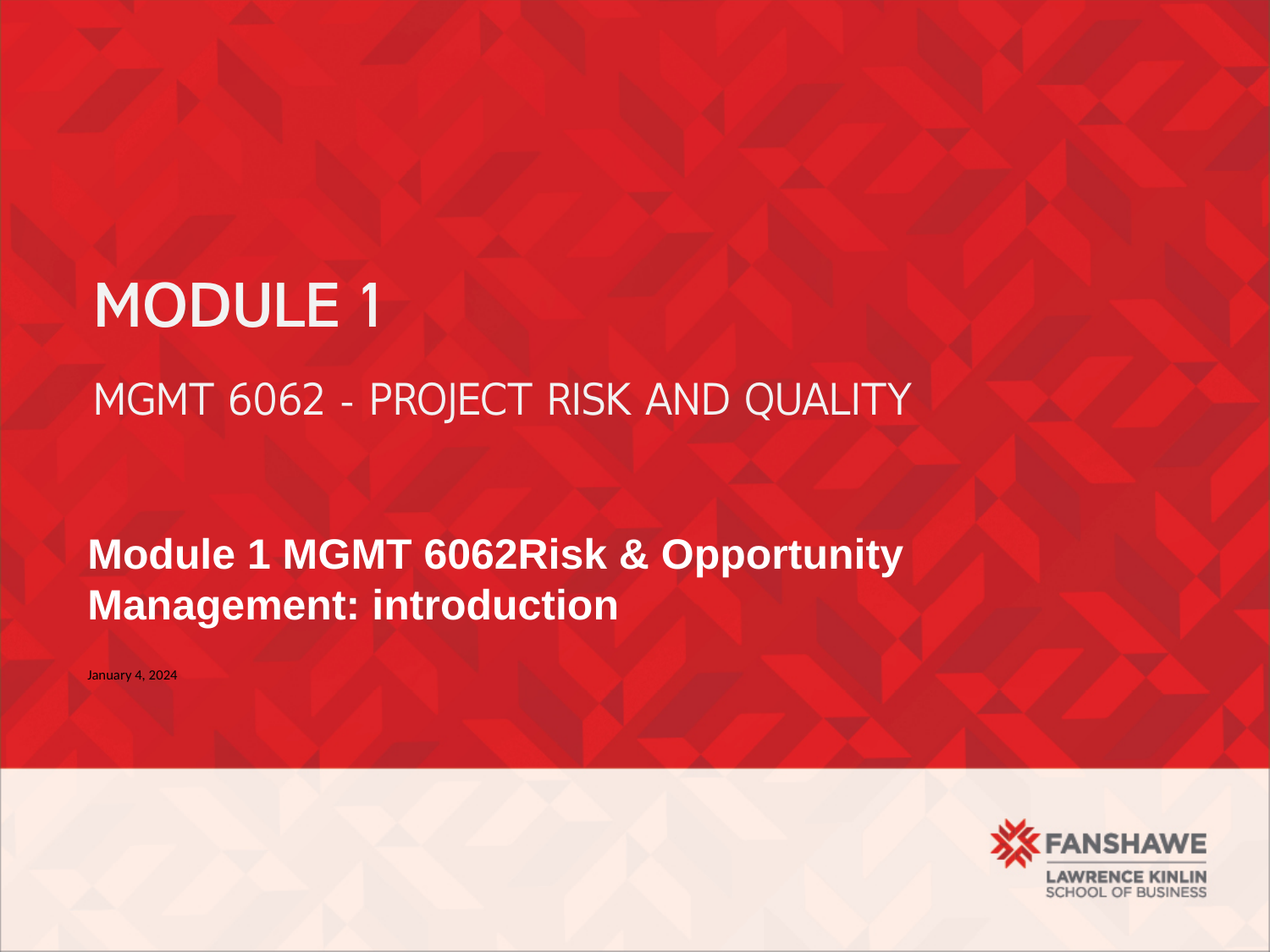

# Module 1
Mgmt 6062 - Project Risk and Quality

Module 1 MGMT 6062Risk & Opportunity Management: introduction

January 4, 2024